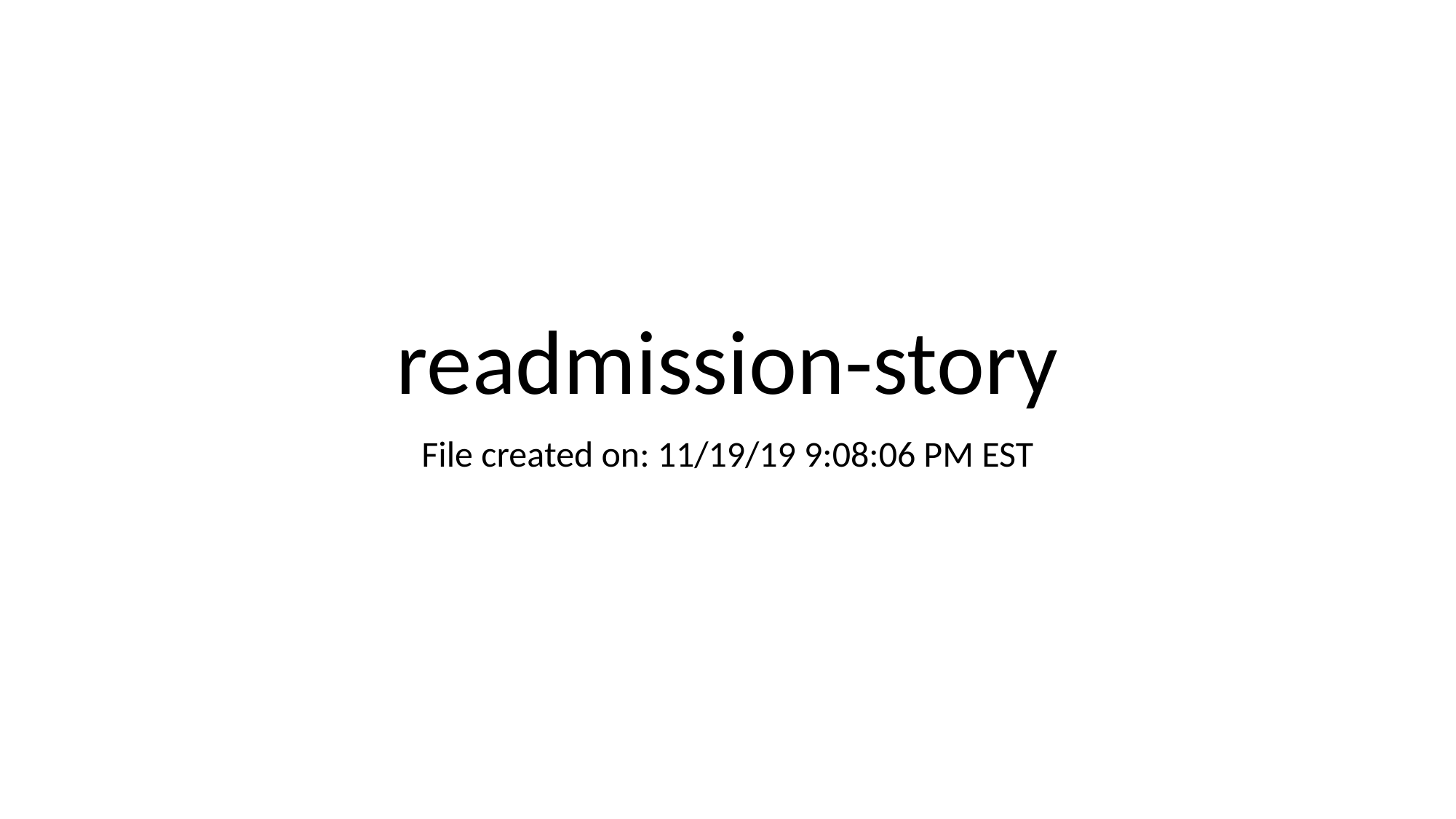

# readmission-story
File created on: 11/19/19 9:08:06 PM EST